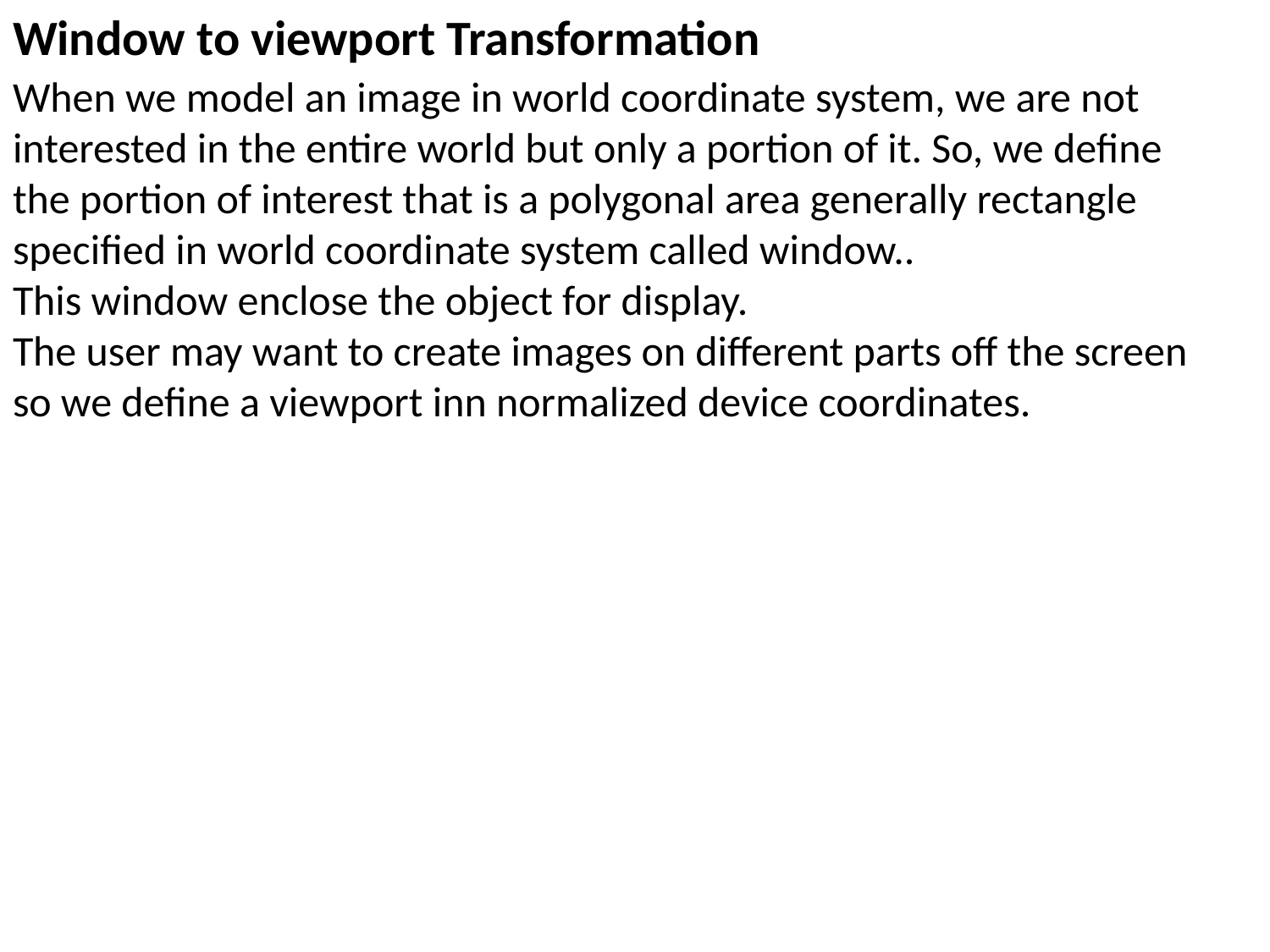

Window to viewport Transformation

When we model an image in world coordinate system, we are not interested in the entire world but only a portion of it. So, we define the portion of interest that is a polygonal area generally rectangle specified in world coordinate system called window..
This window enclose the object for display.
The user may want to create images on different parts off the screen so we define a viewport inn normalized device coordinates.